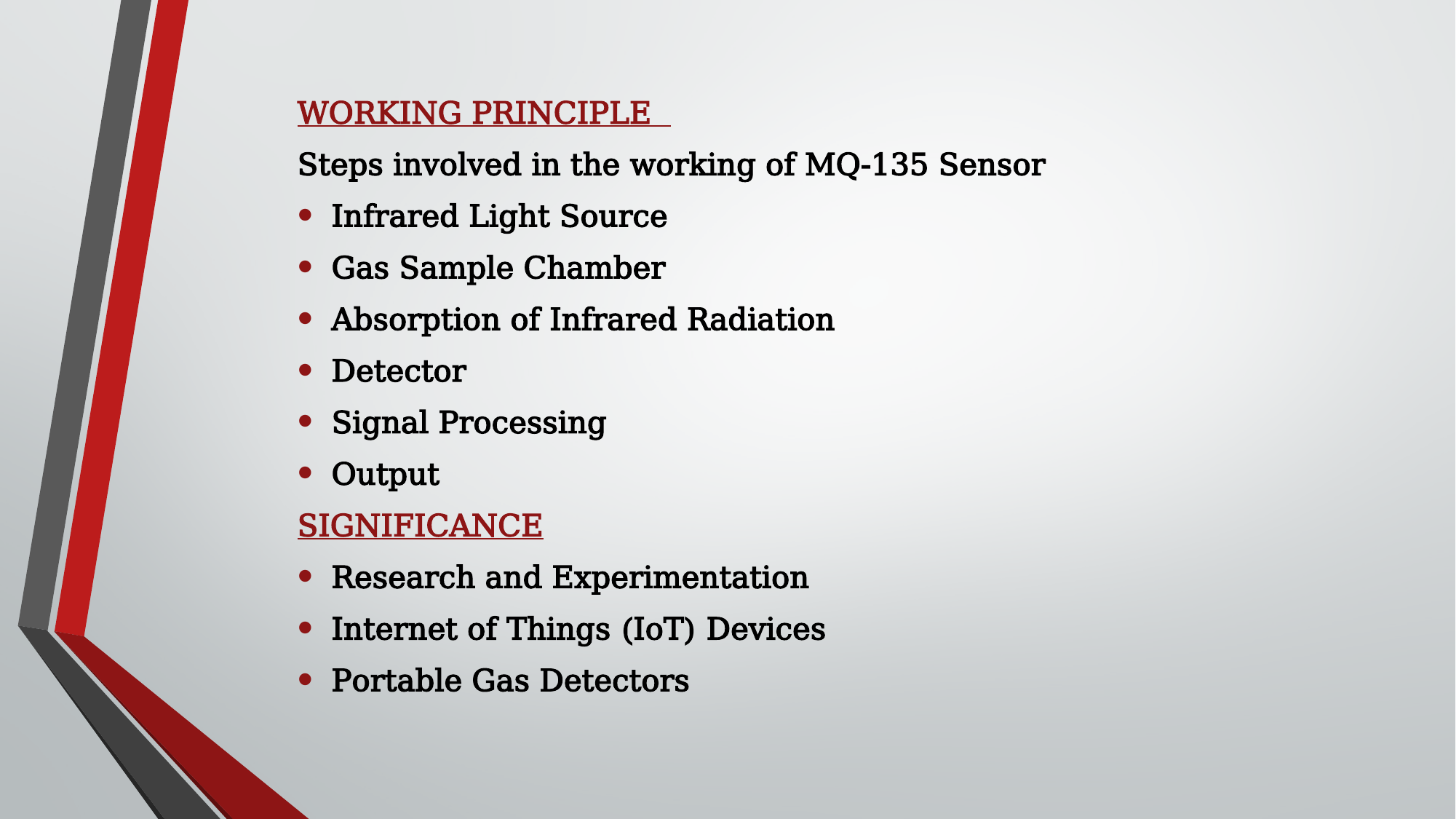

WORKING PRINCIPLE
Steps involved in the working of MQ-135 Sensor
Infrared Light Source
Gas Sample Chamber
Absorption of Infrared Radiation
Detector
Signal Processing
Output
SIGNIFICANCE
Research and Experimentation
Internet of Things (IoT) Devices
Portable Gas Detectors